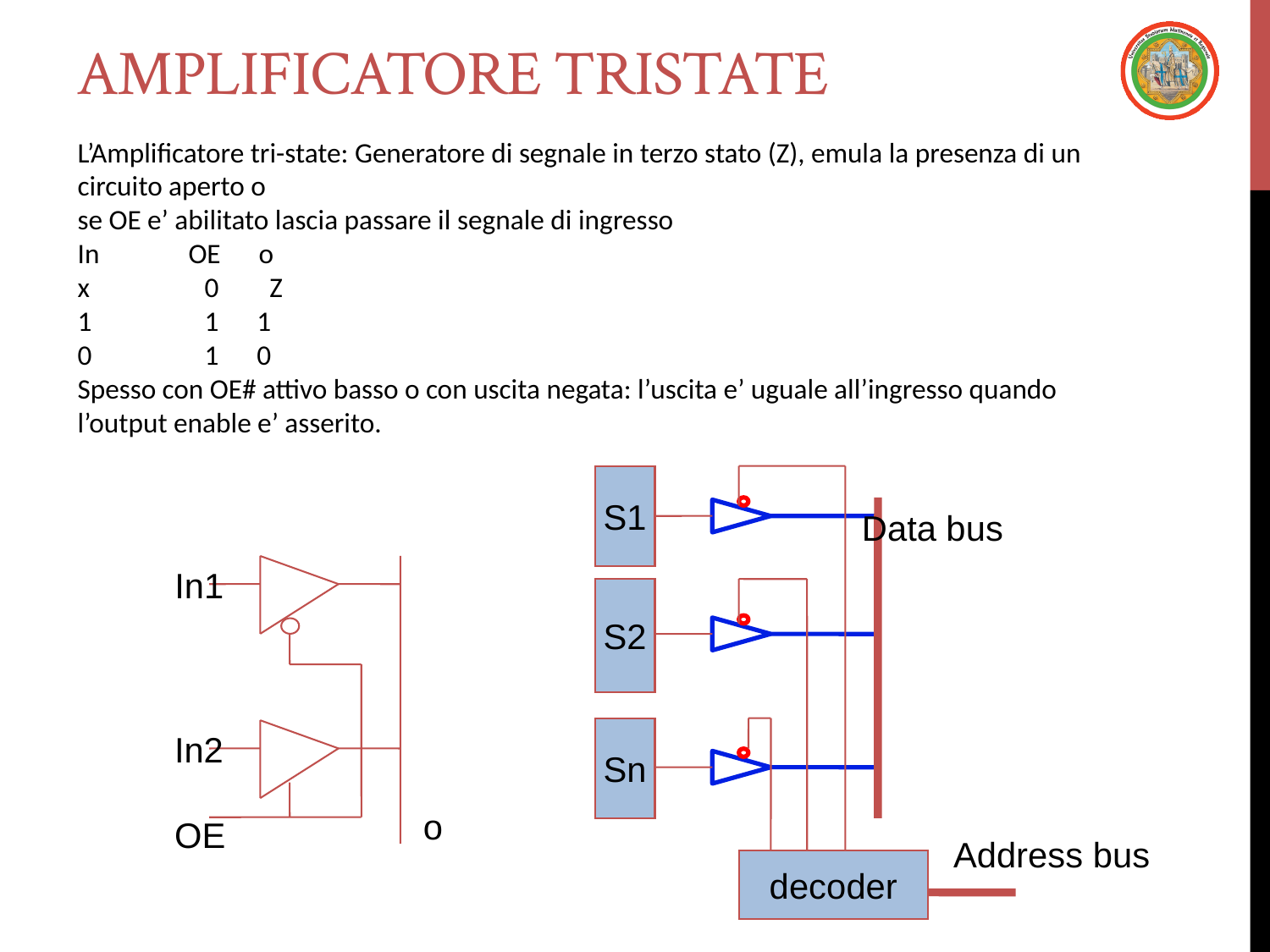

# Amplificatore Tristate
L’Amplificatore tri-state: Generatore di segnale in terzo stato (Z), emula la presenza di un circuito aperto o
se OE e’ abilitato lascia passare il segnale di ingresso
In              OE      o
x   	0        Z
1	1      1
0   	1      0
Spesso con OE# attivo basso o con uscita negata: l’uscita e’ uguale all’ingresso quando l’output enable e’ asserito.
S1

Data bus
S2

Sn

Address bus
decoder

In1

In2

OE

o